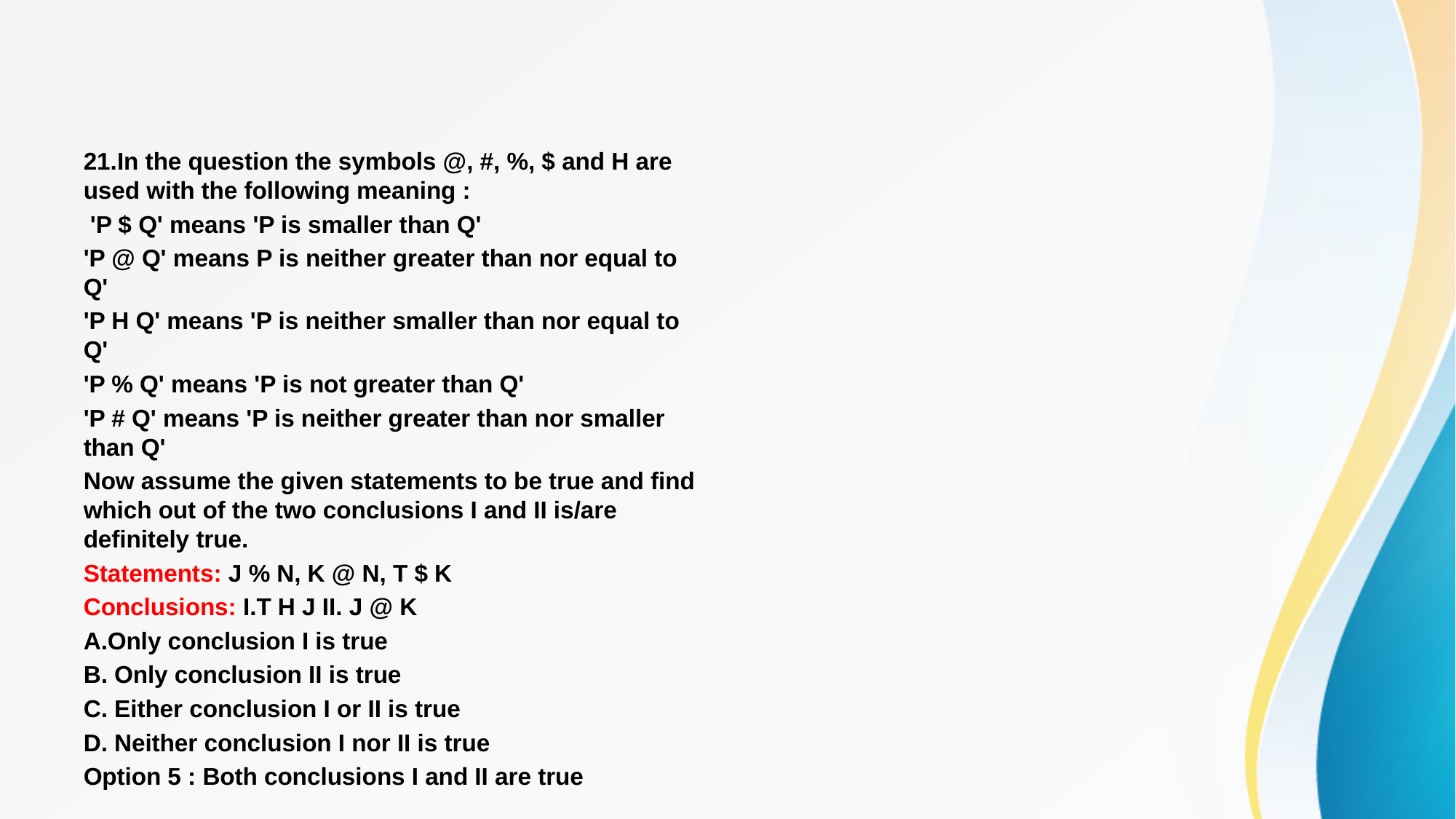

#
21.In the question the symbols @, #, %, $ and H are used with the following meaning :
 'P $ Q' means 'P is smaller than Q'
'P @ Q' means P is neither greater than nor equal to Q'
'P H Q' means 'P is neither smaller than nor equal to Q'
'P % Q' means 'P is not greater than Q'
'P # Q' means 'P is neither greater than nor smaller than Q'
Now assume the given statements to be true and find which out of the two conclusions I and II is/are definitely true.
Statements: J % N, K @ N, T $ K
Conclusions: I.T H J II. J @ K
A.Only conclusion I is true
B. Only conclusion II is true
C. Either conclusion I or II is true
D. Neither conclusion I nor II is true
Option 5 : Both conclusions I and II are true